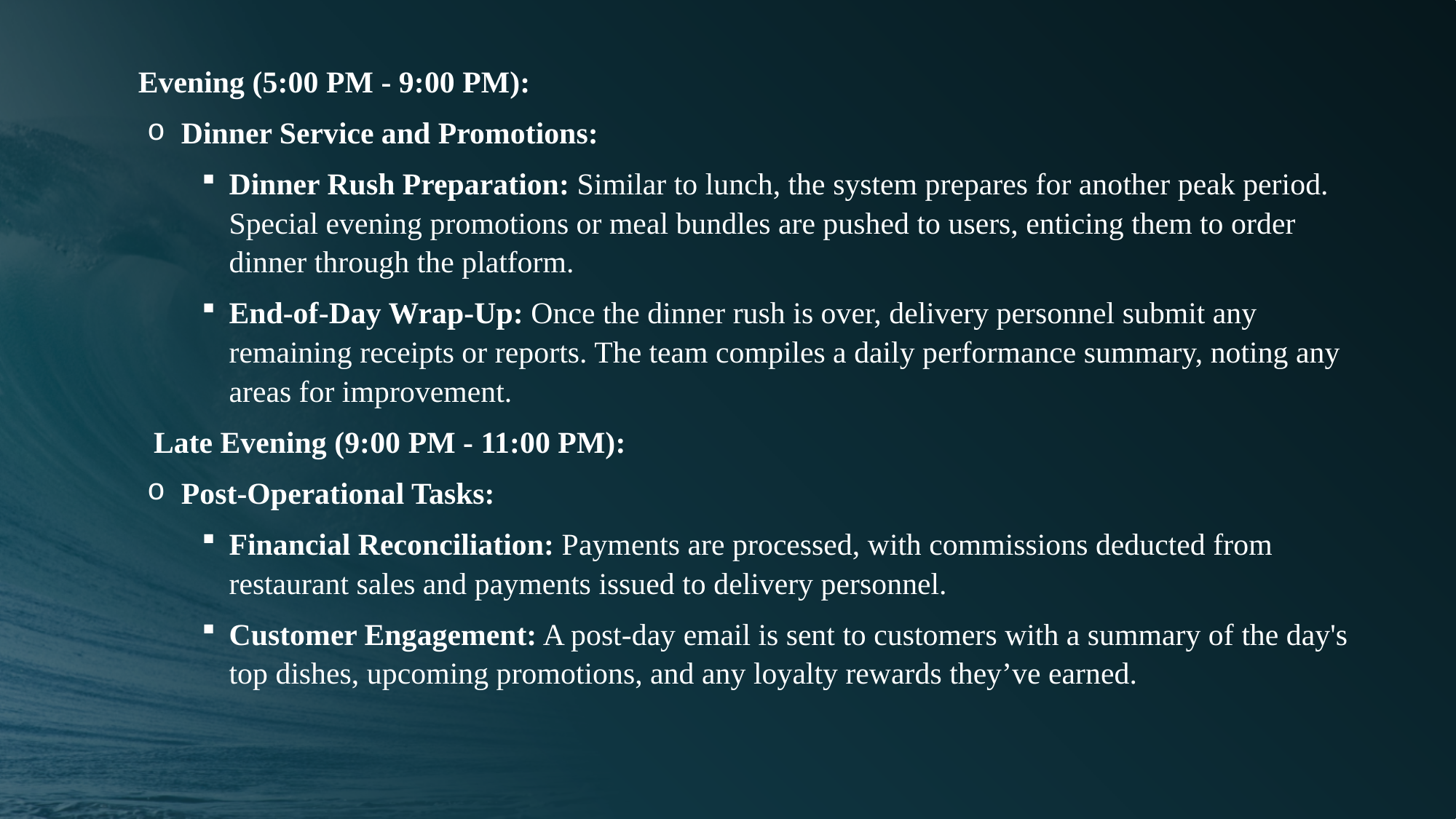

Evening (5:00 PM - 9:00 PM):
Dinner Service and Promotions:
Dinner Rush Preparation: Similar to lunch, the system prepares for another peak period. Special evening promotions or meal bundles are pushed to users, enticing them to order dinner through the platform.
End-of-Day Wrap-Up: Once the dinner rush is over, delivery personnel submit any remaining receipts or reports. The team compiles a daily performance summary, noting any areas for improvement.
        Late Evening (9:00 PM - 11:00 PM):
Post-Operational Tasks:
Financial Reconciliation: Payments are processed, with commissions deducted from restaurant sales and payments issued to delivery personnel.
Customer Engagement: A post-day email is sent to customers with a summary of the day's top dishes, upcoming promotions, and any loyalty rewards they’ve earned.